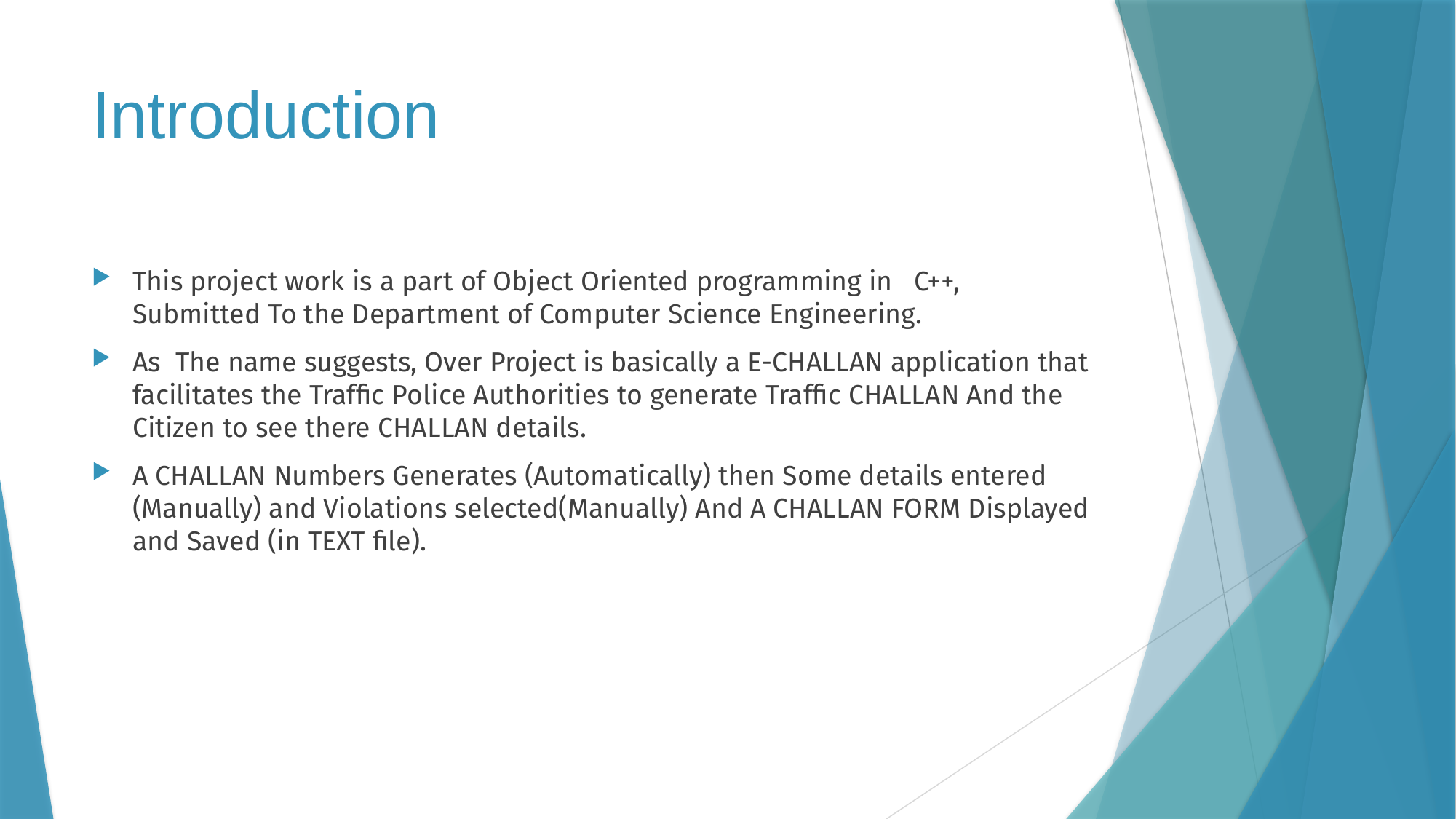

# Introduction
This project work is a part of Object Oriented programming in   C++, Submitted To the Department of Computer Science Engineering.
As  The name suggests, Over Project is basically a E-CHALLAN application that facilitates the Traffic Police Authorities to generate Traffic CHALLAN And the Citizen to see there CHALLAN details.
A CHALLAN Numbers Generates (Automatically) then Some details entered (Manually) and Violations selected(Manually) And A CHALLAN FORM Displayed and Saved (in TEXT file).